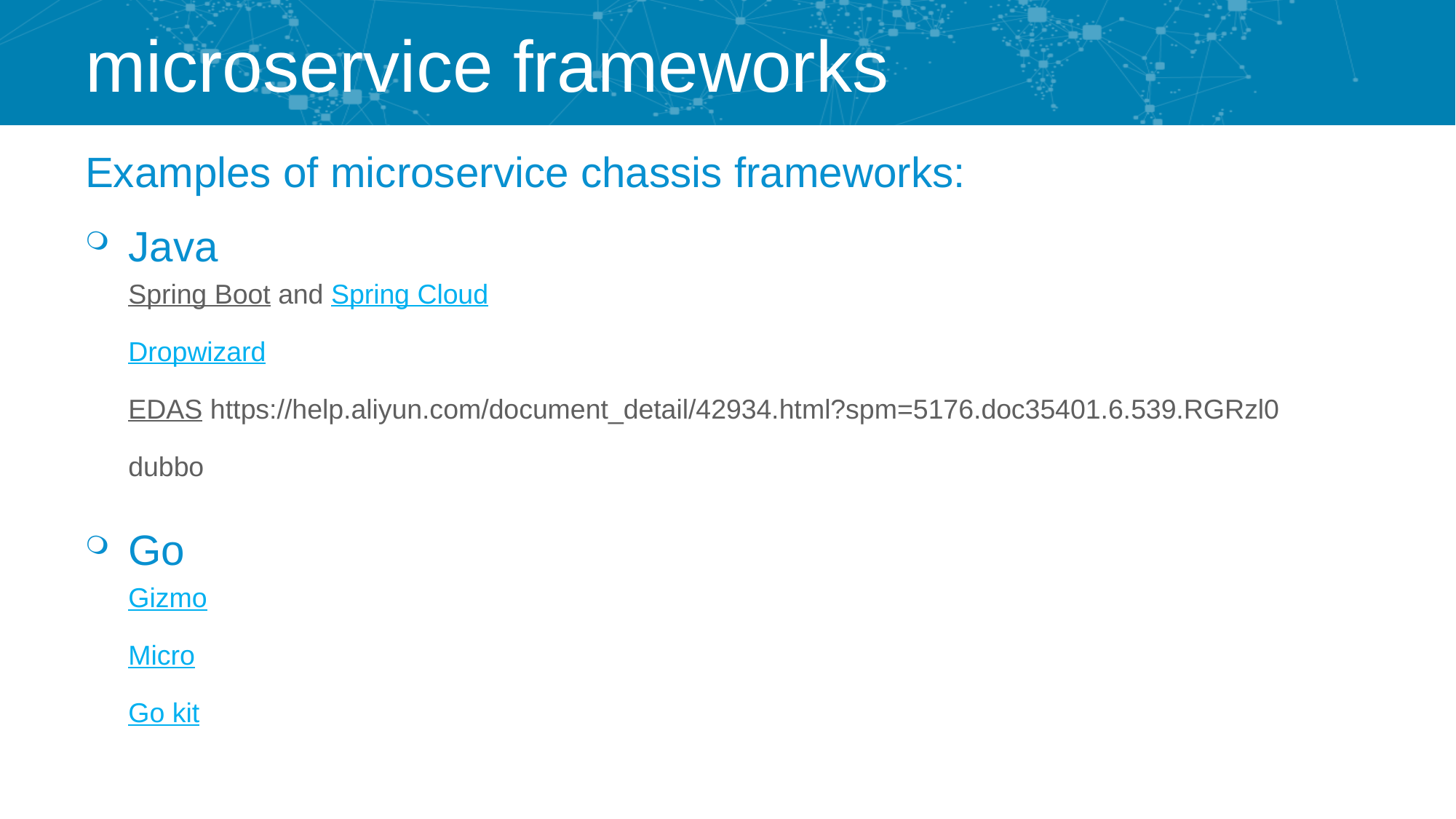

# microservice frameworks
Examples of microservice chassis frameworks:
Java
Spring Boot and Spring Cloud
Dropwizard
EDAS https://help.aliyun.com/document_detail/42934.html?spm=5176.doc35401.6.539.RGRzl0
dubbo
Go
Gizmo
Micro
Go kit